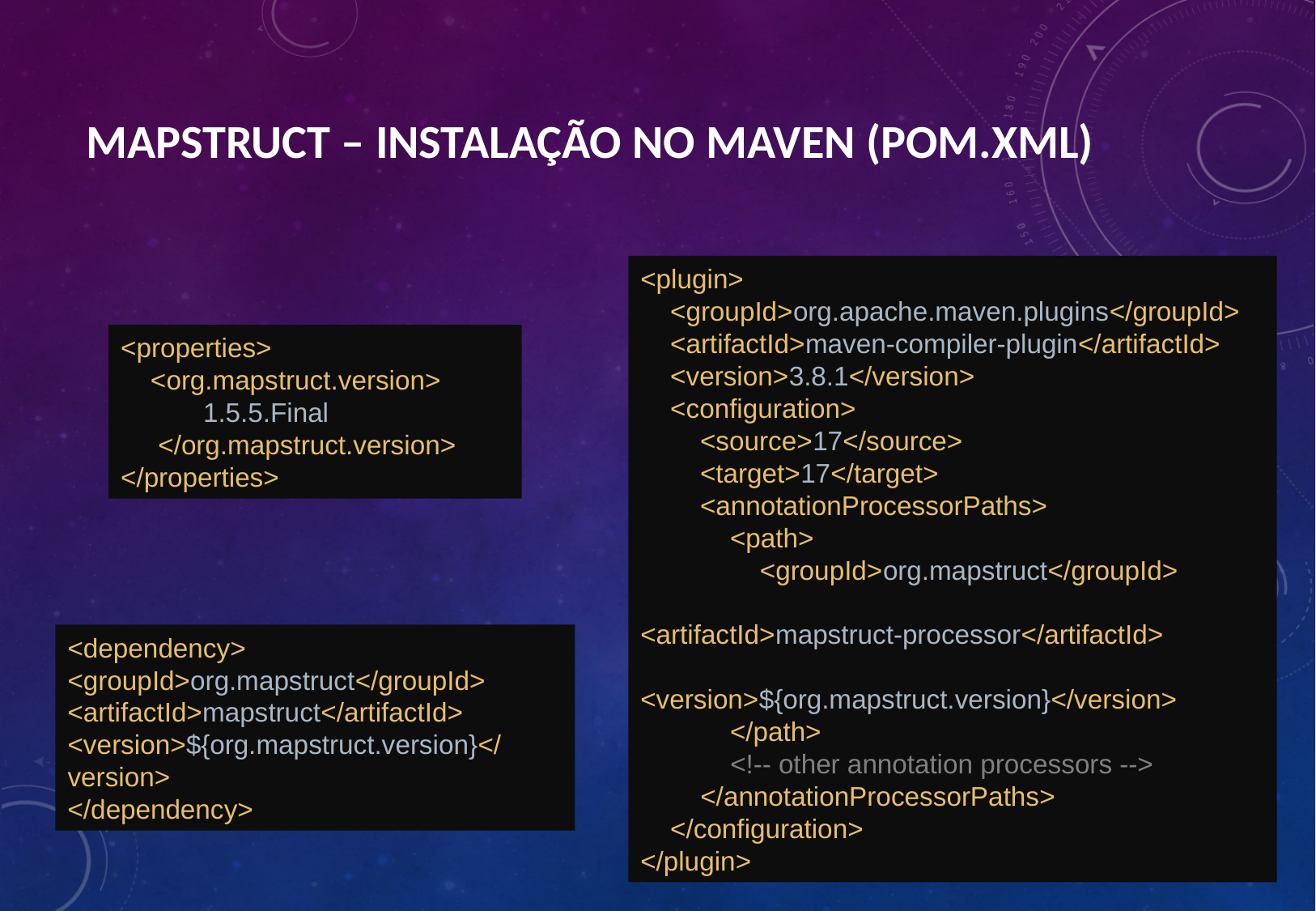

# Mapstruct – Instalação no maven (pom.xml)
<plugin>
    <groupId>org.apache.maven.plugins</groupId>
    <artifactId>maven-compiler-plugin</artifactId>
    <version>3.8.1</version>
    <configuration>
        <source>17</source>
        <target>17</target>
        <annotationProcessorPaths>
            <path>
                <groupId>org.mapstruct</groupId>
                <artifactId>mapstruct-processor</artifactId>
                <version>${org.mapstruct.version}</version>
            </path>
            <!-- other annotation processors -->
        </annotationProcessorPaths>
    </configuration>
</plugin>
<properties>
    <org.mapstruct.version>
           1.5.5.Final
     </org.mapstruct.version>
</properties>
<dependency>
<groupId>org.mapstruct</groupId>
<artifactId>mapstruct</artifactId>
<version>${org.mapstruct.version}</version>
</dependency>